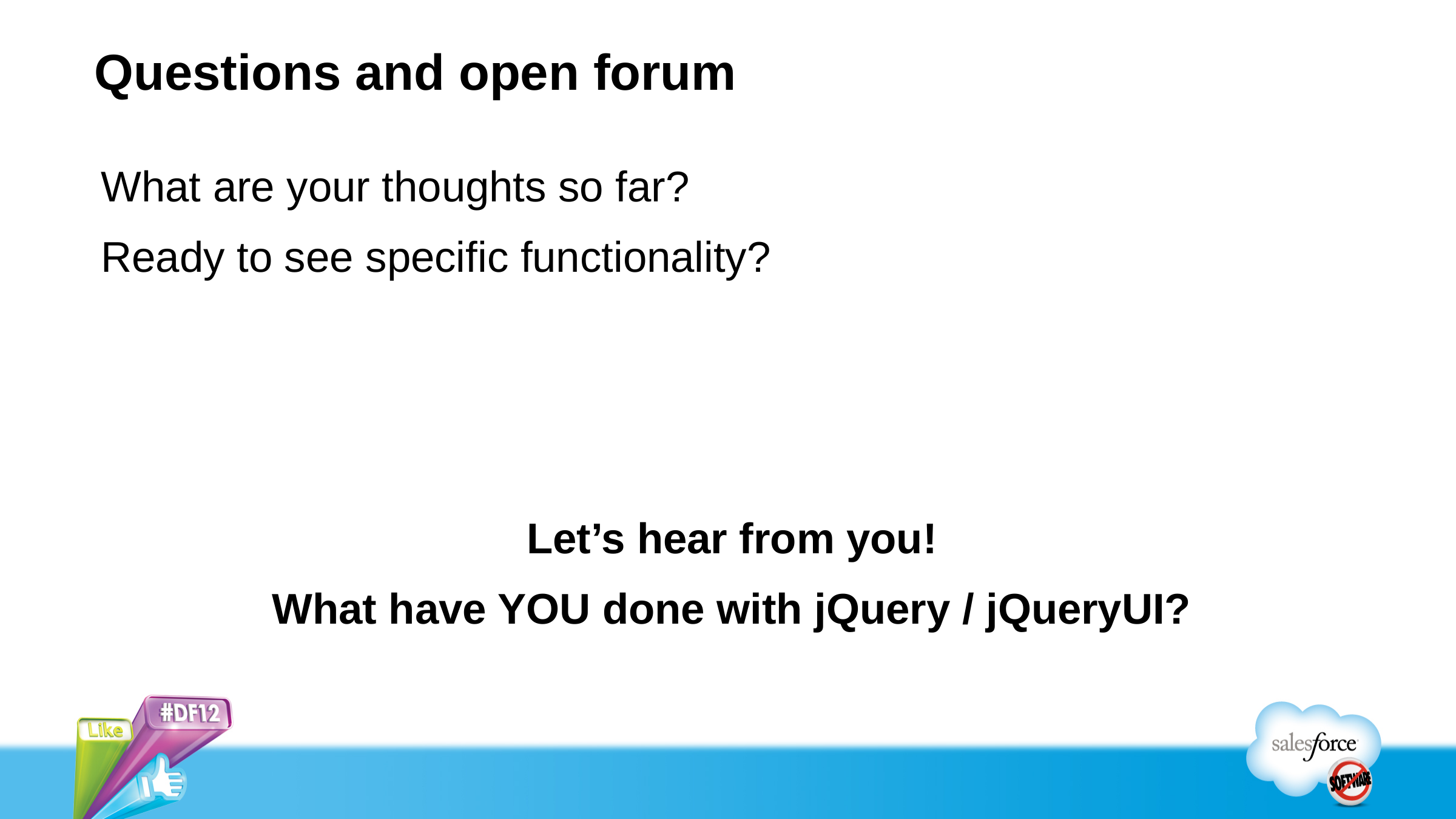

# Questions and open forum
What are your thoughts so far?
Ready to see specific functionality?

Let’s hear from you!
What have YOU done with jQuery / jQueryUI?